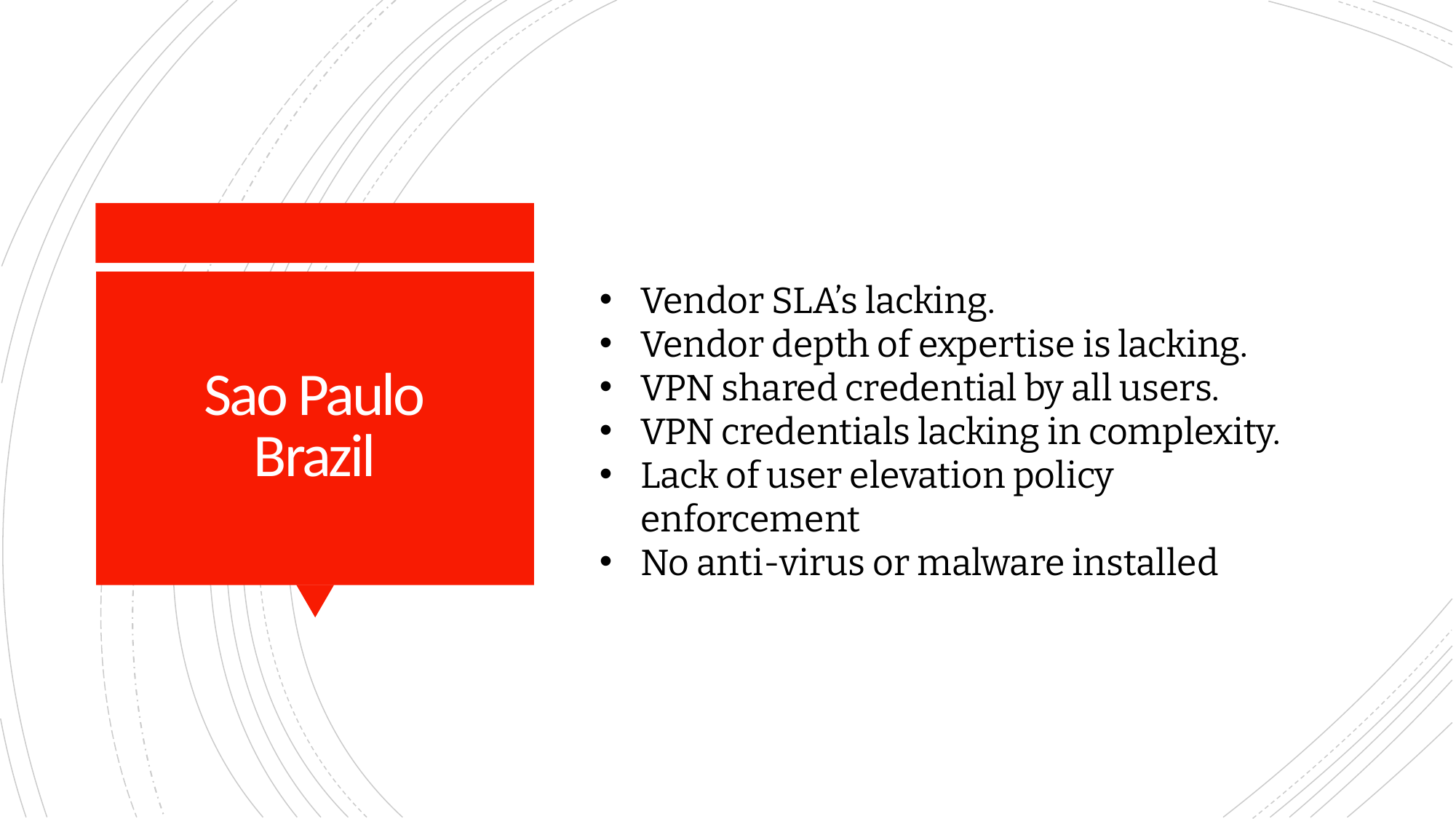

Vendor SLA’s lacking.
Vendor depth of expertise is lacking.
VPN shared credential by all users.
VPN credentials lacking in complexity.
Lack of user elevation policy enforcement
No anti-virus or malware installed
# Sao Paulo Brazil